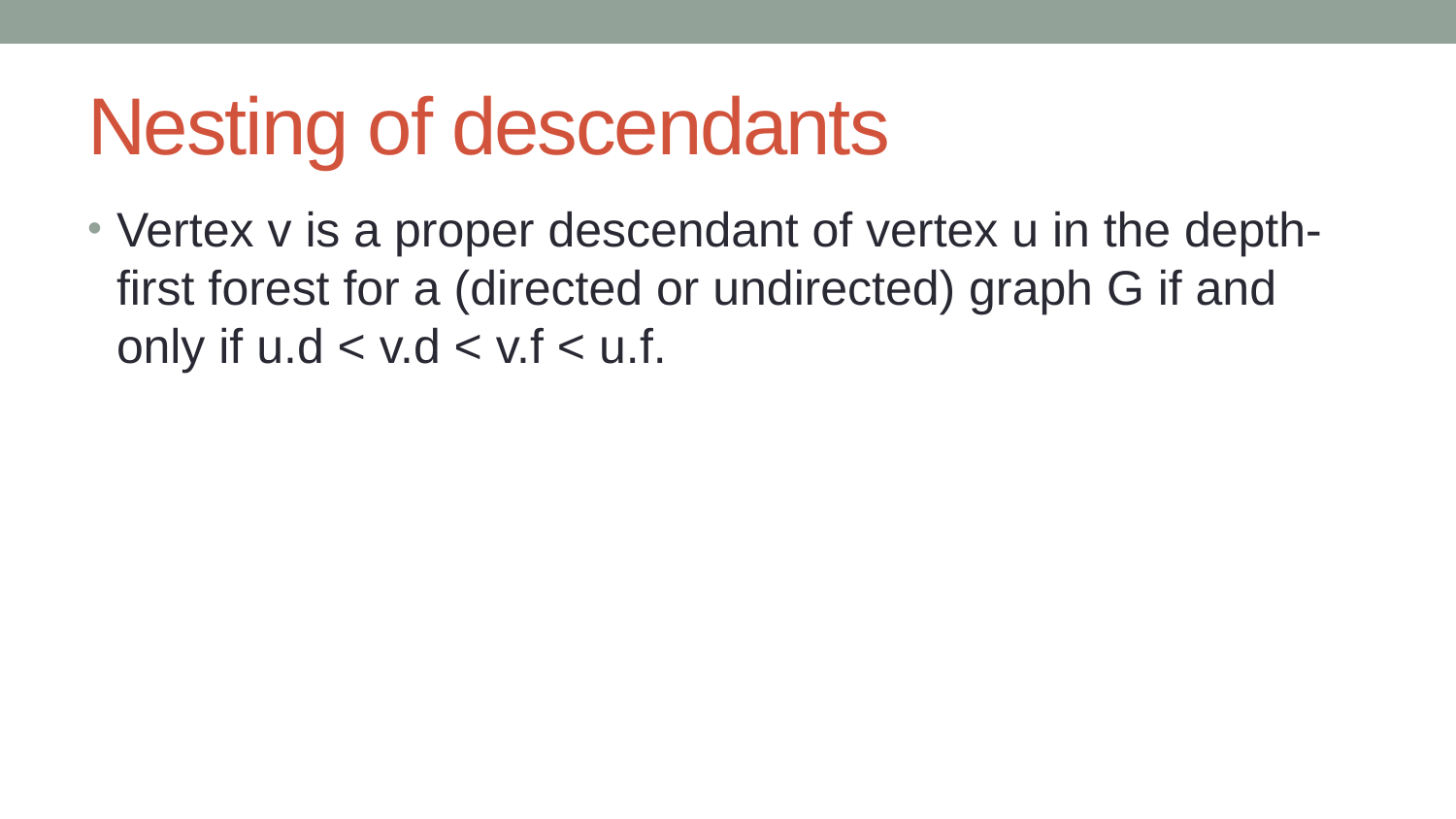

# Nesting of descendants
Vertex v is a proper descendant of vertex u in the depth-first forest for a (directed or undirected) graph G if and only if u.d < v.d < v.f < u.f.